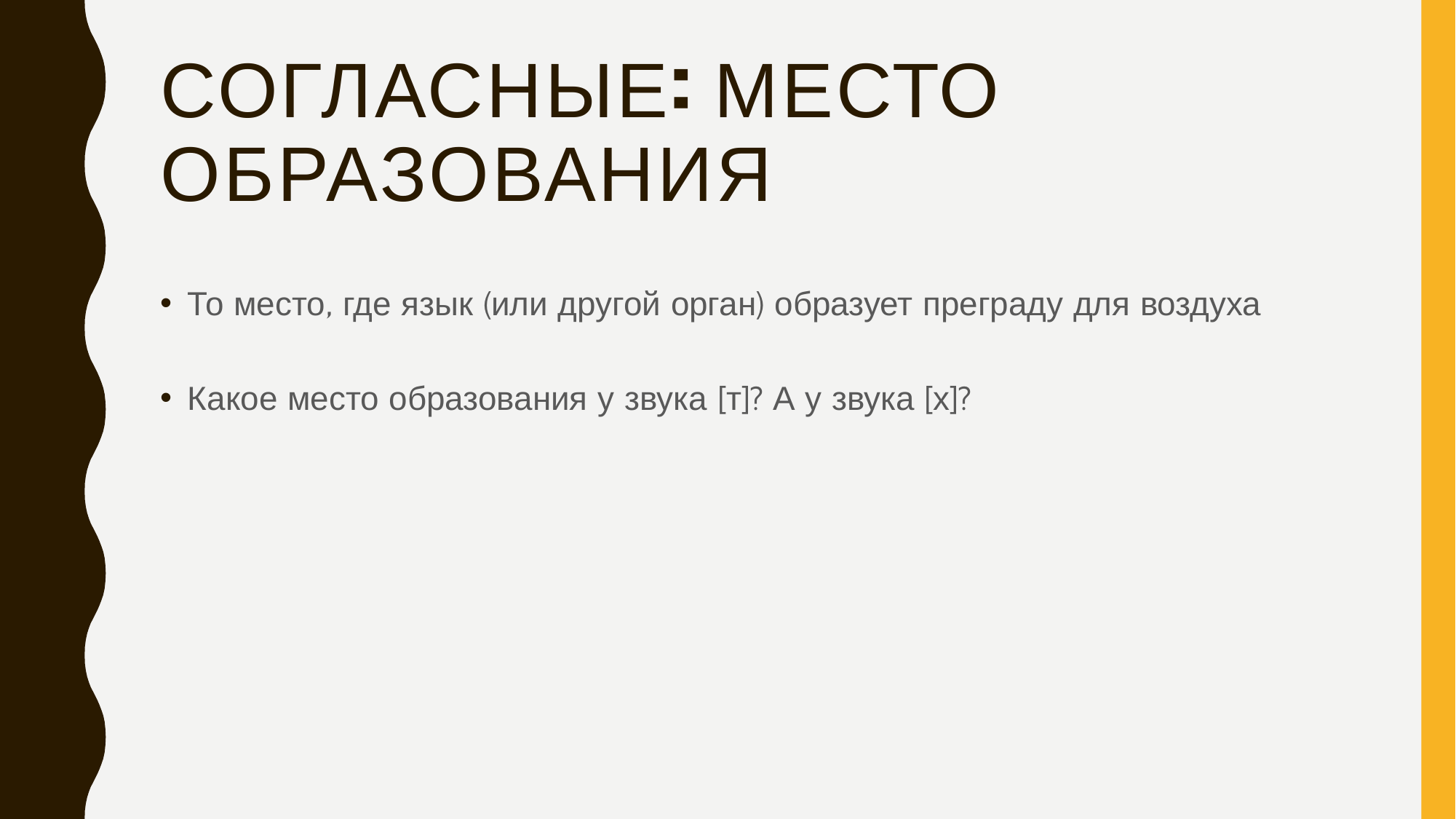

# Согласные: место образования
То место, где язык (или другой орган) образует преграду для воздуха
Какое место образования у звука [т]? А у звука [х]?